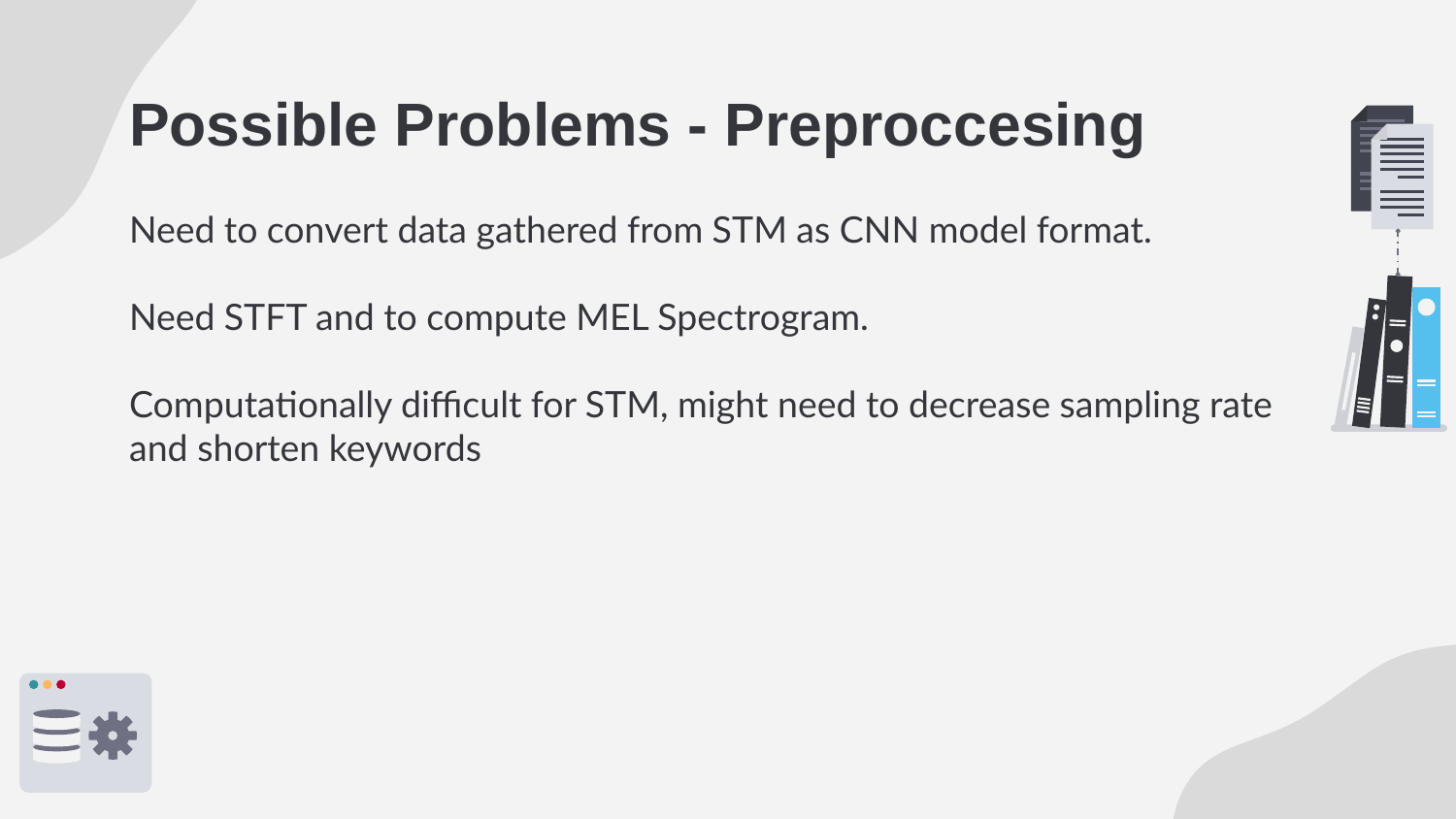

# Possible Problems - Preproccesing
Need to convert data gathered from STM as CNN model format.

Need STFT and to compute MEL Spectrogram.

Computationally difficult for STM, might need to decrease sampling rate and shorten keywords